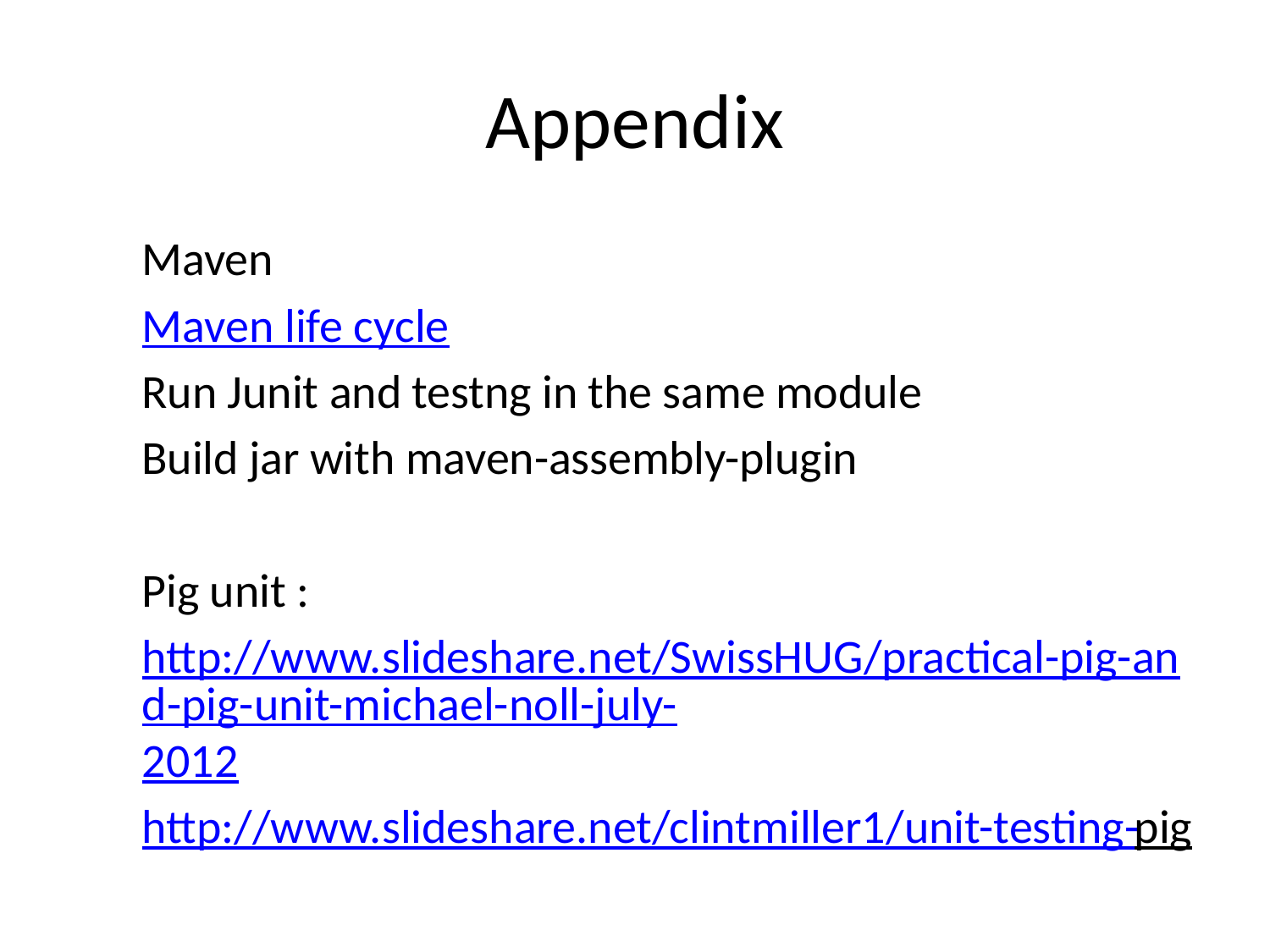

# Appendix
Maven
	Maven life cycle
	Run Junit and testng in the same module
	Build jar with maven-assembly-plugin

Pig unit :
http://www.slideshare.net/SwissHUG/practical-pig-and-pig-unit-michael-noll-july-2012
http://www.slideshare.net/clintmiller1/unit-testing-pig